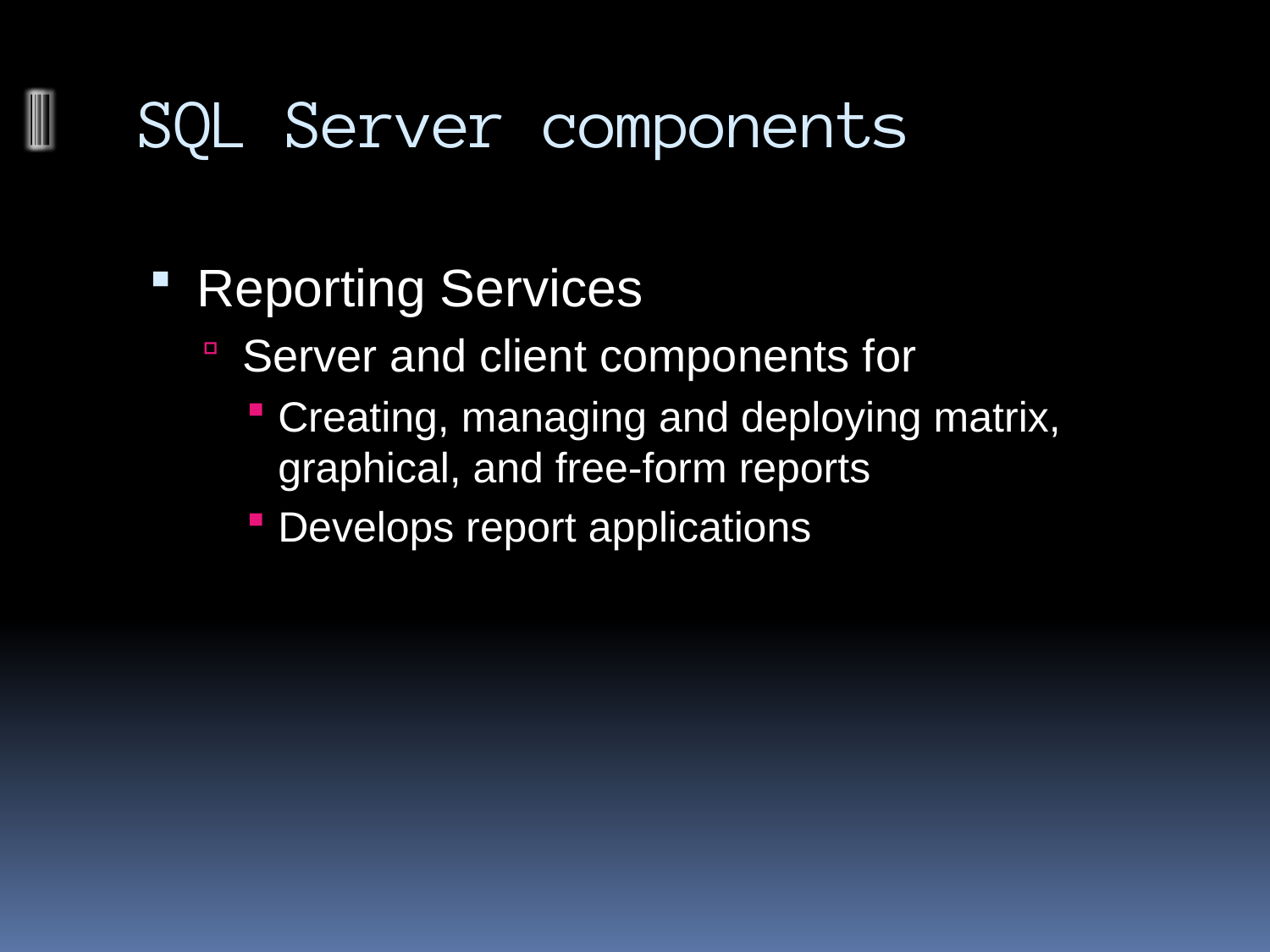

# SQL Server components
Reporting Services
Server and client components for
Creating, managing and deploying matrix, graphical, and free-form reports
Develops report applications